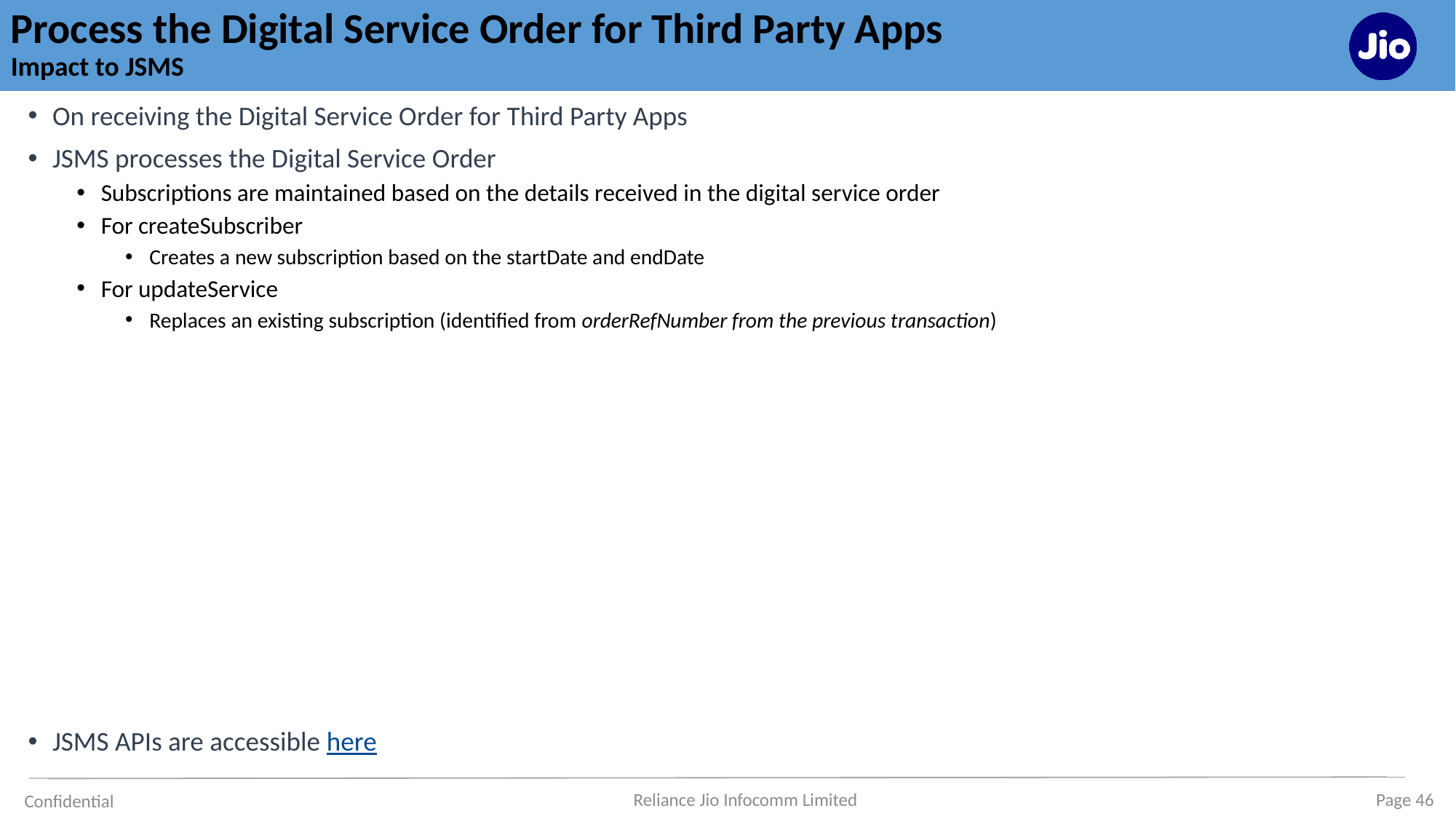

# Process the Digital Service Order for Third Party Apps Impact to JSMS
On receiving the Digital Service Order for Third Party Apps
JSMS processes the Digital Service Order
Subscriptions are maintained based on the details received in the digital service order
For createSubscriber
Creates a new subscription based on the startDate and endDate
For updateService
Replaces an existing subscription (identified from orderRefNumber from the previous transaction)

JSMS APIs are accessible here